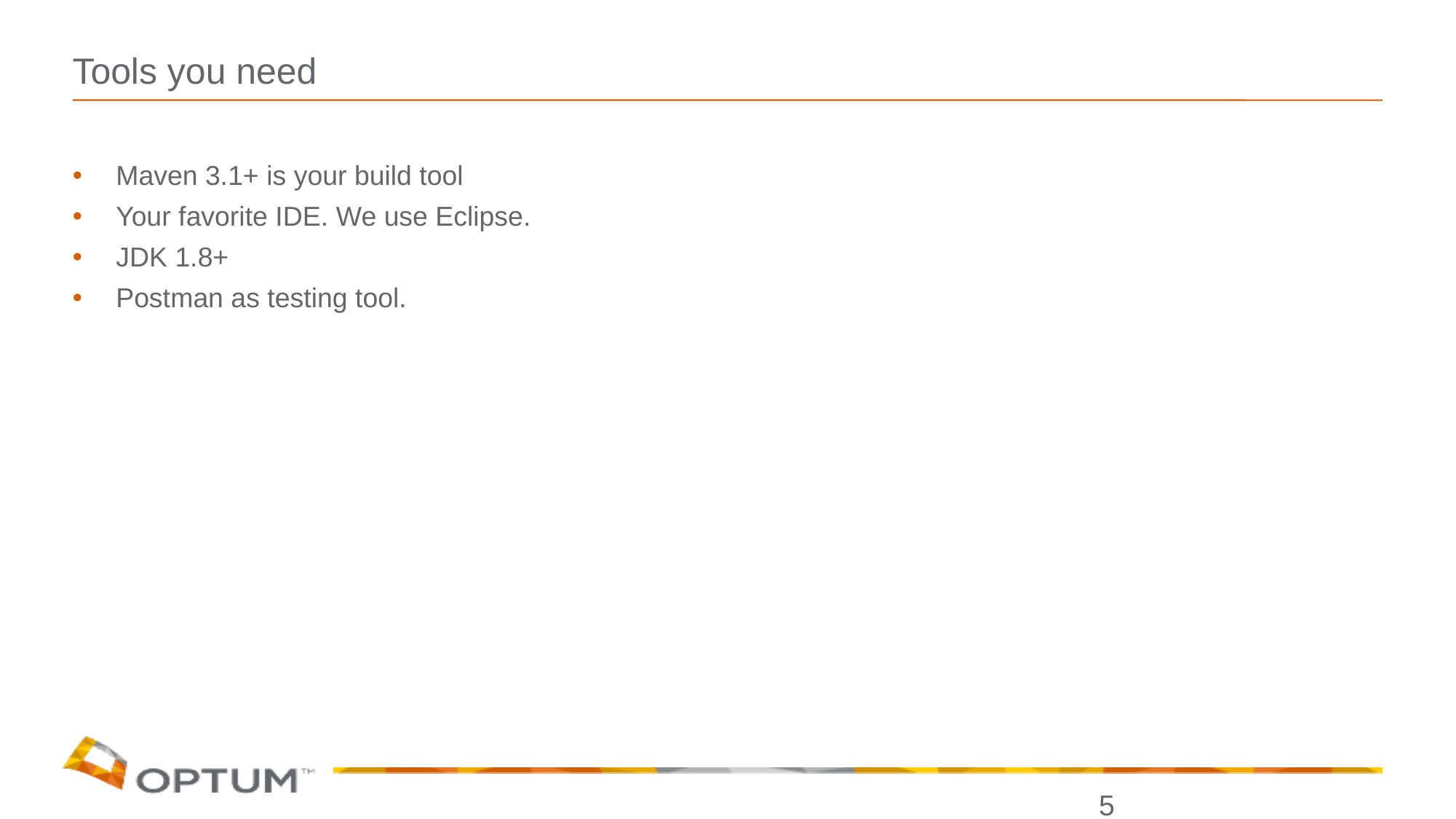

# Tools you need

Maven 3.1+ is your build tool
Your favorite IDE. We use Eclipse.
JDK 1.8+
Postman as testing tool.

5